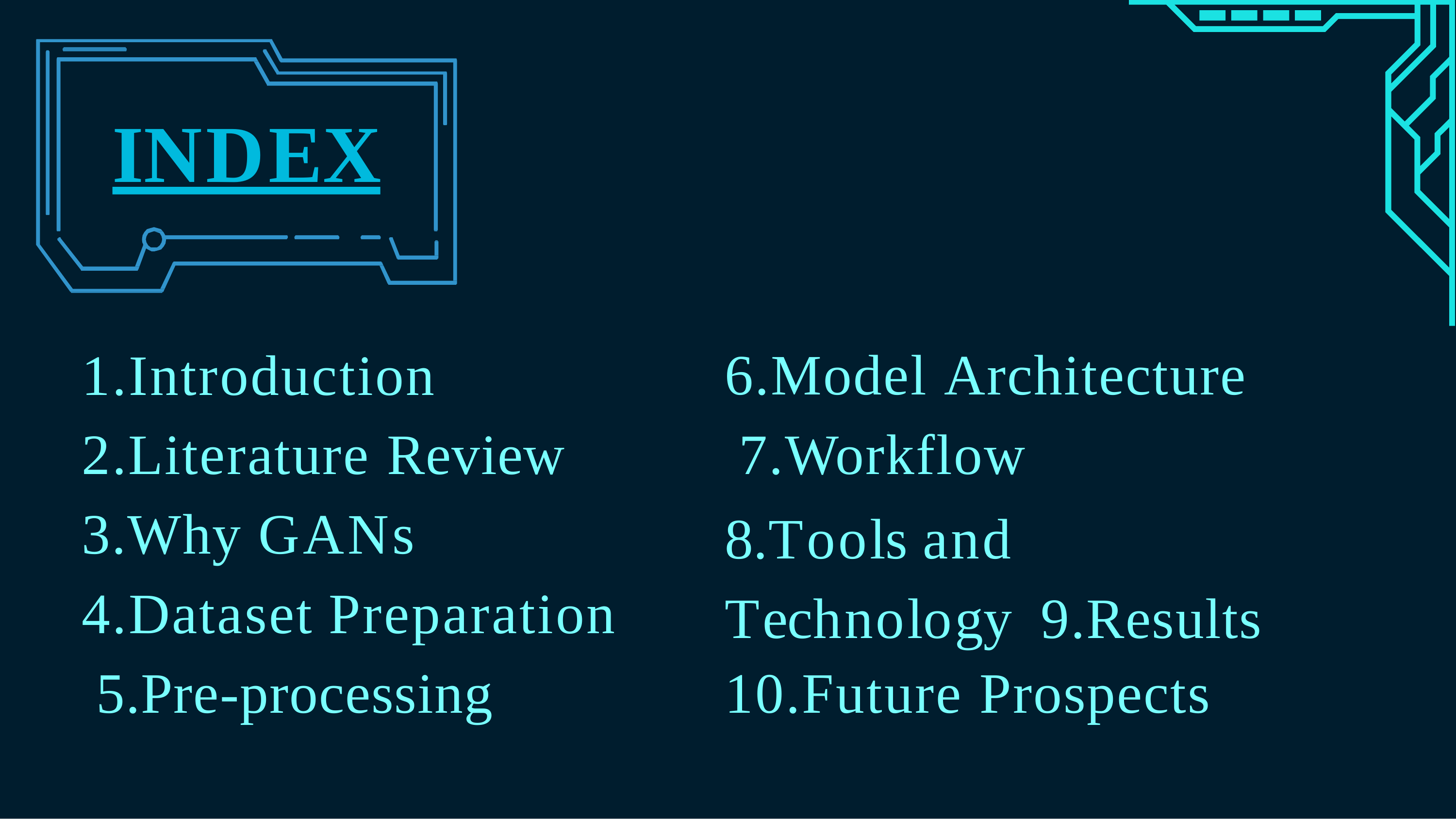

# INDEX
6.Model	Architecture  7.Workflow
8.Tools	and	Technology  9.Results
10.Future	Prospects
1.Introduction  2.Literature Review  3.Why GANs  4.Dataset Preparation  5.Pre-processing